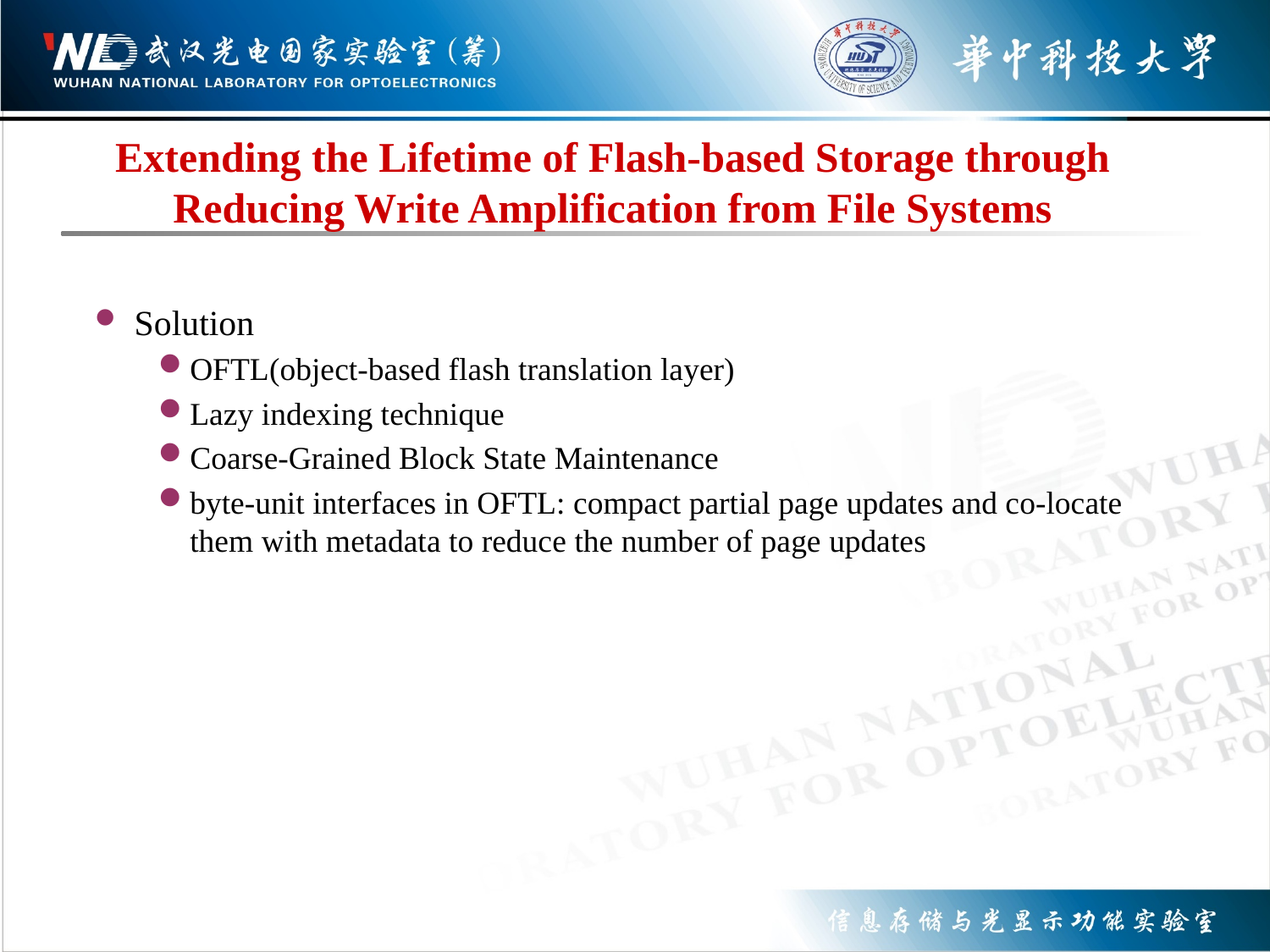

# Extending the Lifetime of Flash-based Storage through Reducing Write Amplification from File Systems

Solution
OFTL(object-based flash translation layer)
Lazy indexing technique
Coarse-Grained Block State Maintenance
byte-unit interfaces in OFTL: compact partial page updates and co-locate them with metadata to reduce the number of page updates